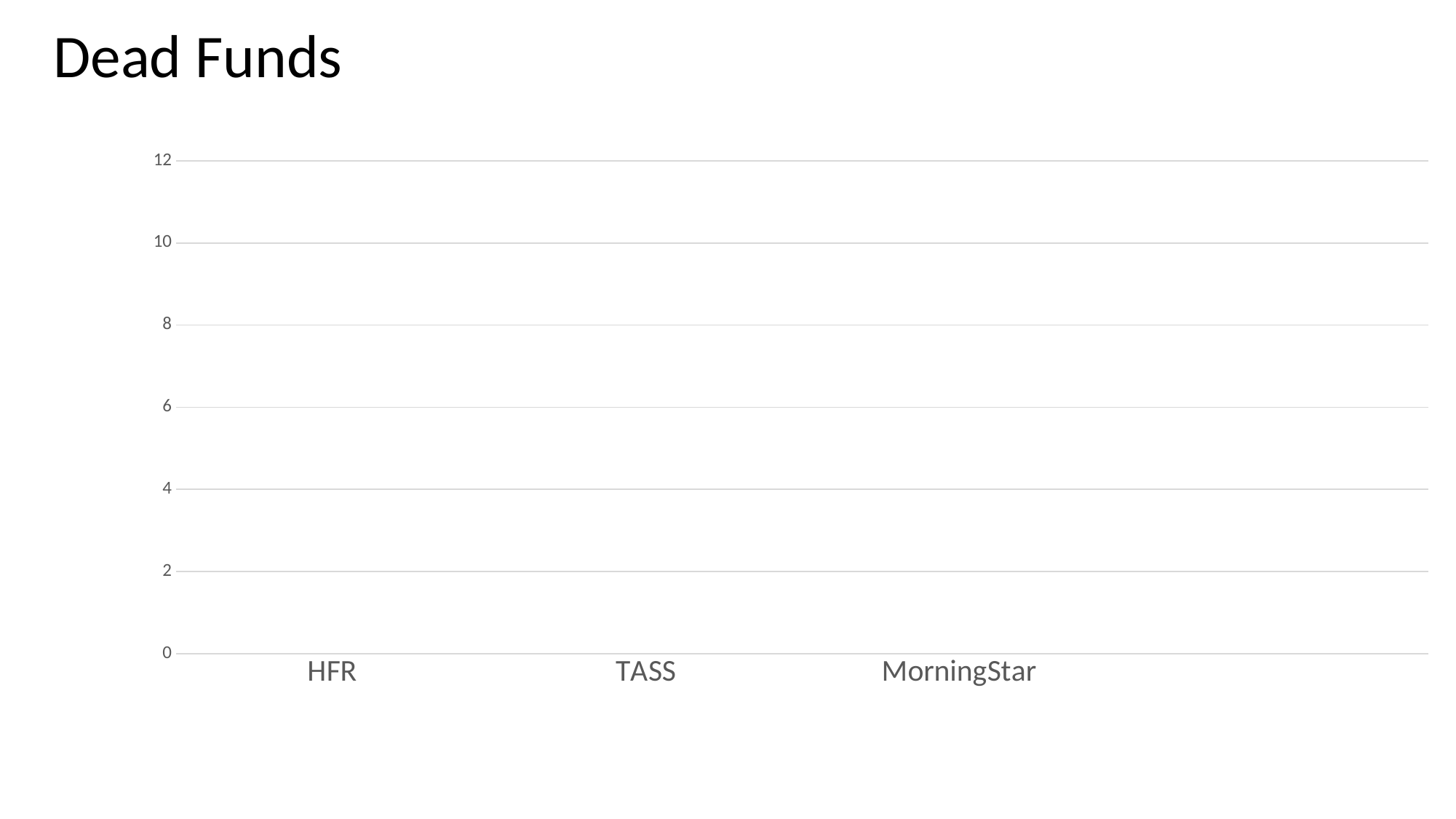

Dead Funds

### Chart

| Category | #REF! | Funds |
|---|---|---|
| HFR | 15000.0 | None |
| TASS | 14500.0 | None |
| MorningStar | 12000.0 | None |